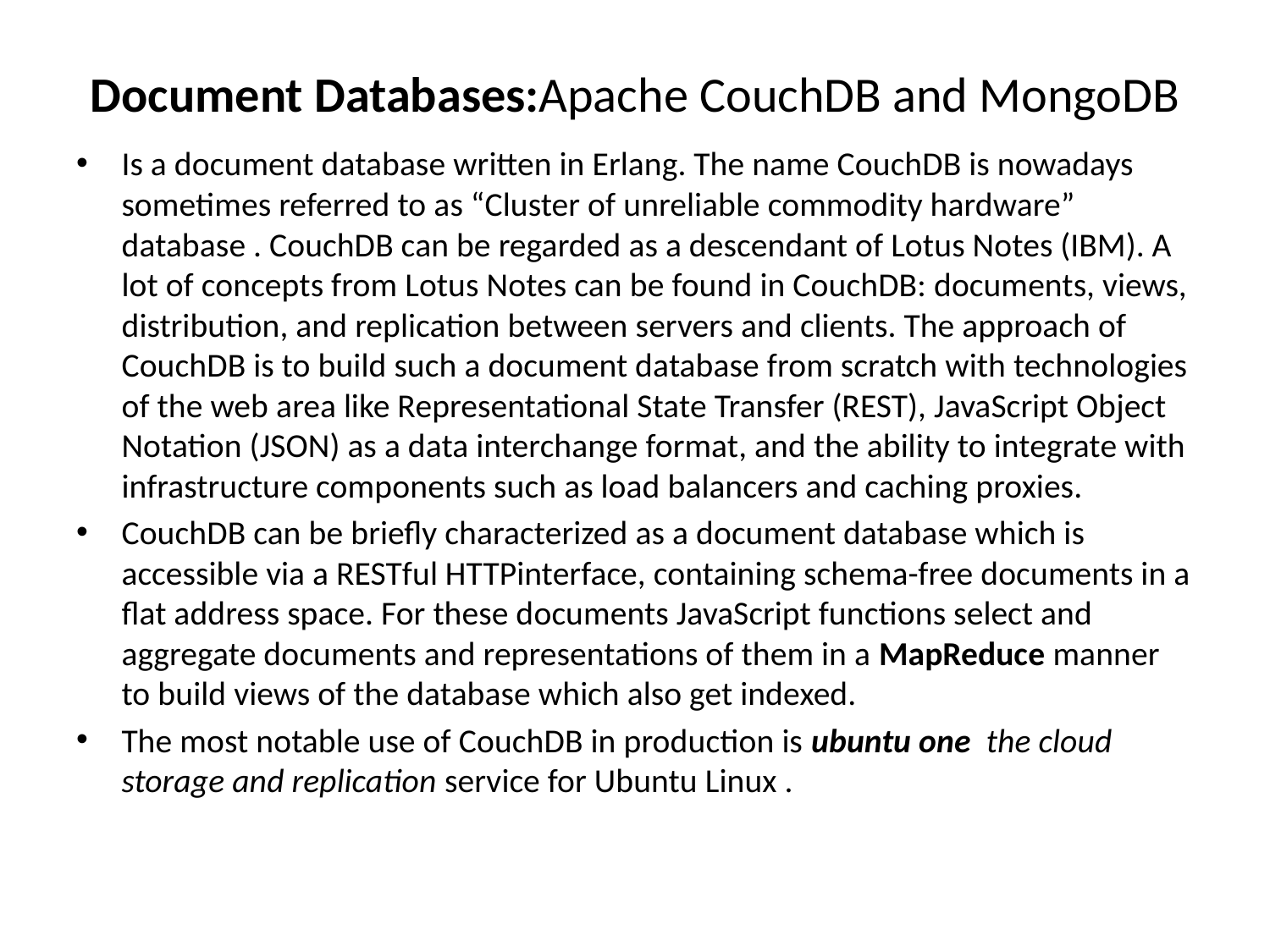

# Document Databases:Apache CouchDB and MongoDB
Is a document database written in Erlang. The name CouchDB is nowadays sometimes referred to as “Cluster of unreliable commodity hardware” database . CouchDB can be regarded as a descendant of Lotus Notes (IBM). A lot of concepts from Lotus Notes can be found in CouchDB: documents, views, distribution, and replication between servers and clients. The approach of CouchDB is to build such a document database from scratch with technologies of the web area like Representational State Transfer (REST), JavaScript Object Notation (JSON) as a data interchange format, and the ability to integrate with infrastructure components such as load balancers and caching proxies.
CouchDB can be briefly characterized as a document database which is accessible via a RESTful HTTPinterface, containing schema-free documents in a flat address space. For these documents JavaScript functions select and aggregate documents and representations of them in a MapReduce manner to build views of the database which also get indexed.
The most notable use of CouchDB in production is ubuntu one  the cloud storage and replication service for Ubuntu Linux .